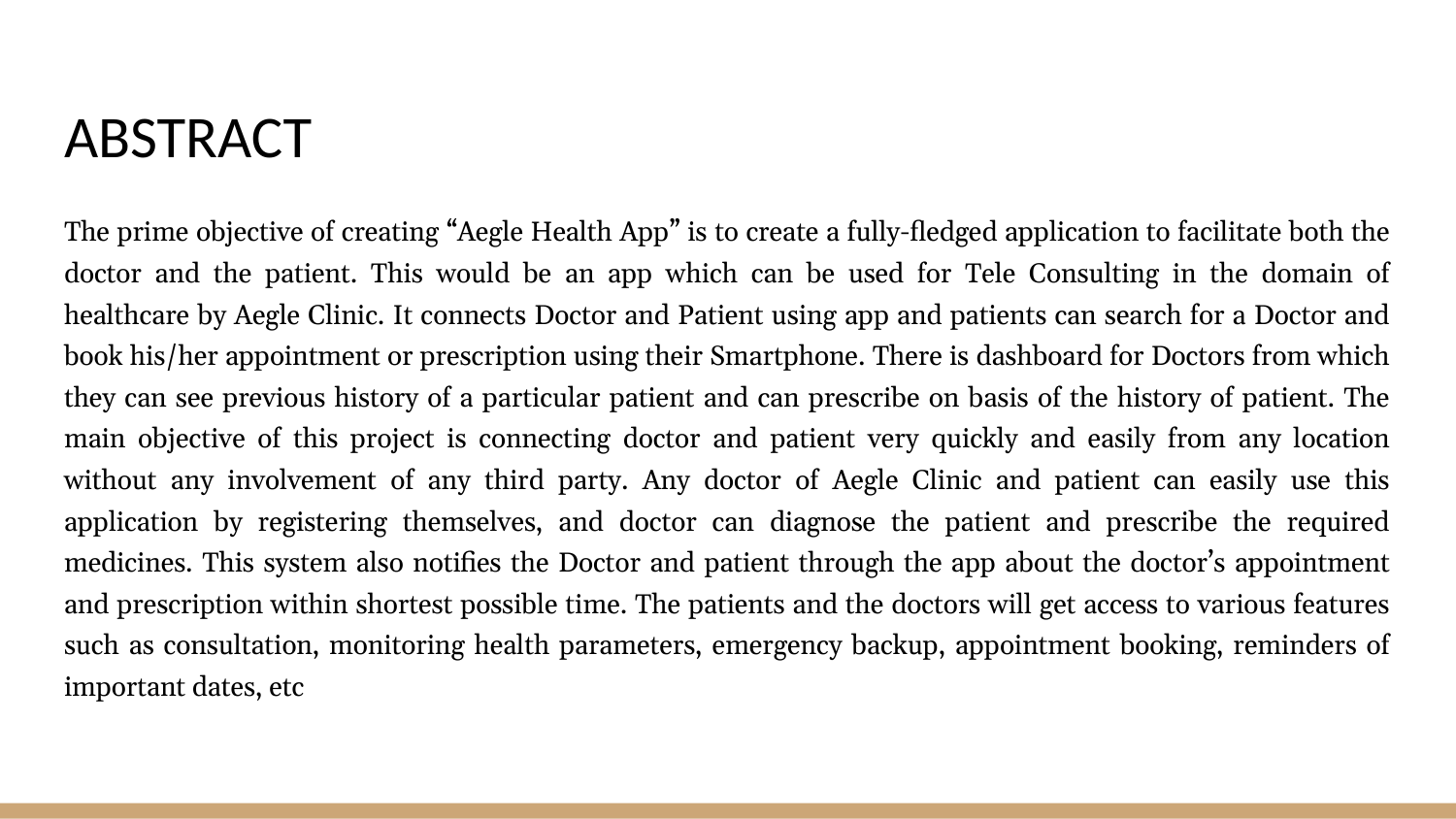

# ABSTRACT
The prime objective of creating “Aegle Health App” is to create a fully-fledged application to facilitate both the doctor and the patient. This would be an app which can be used for Tele Consulting in the domain of healthcare by Aegle Clinic. It connects Doctor and Patient using app and patients can search for a Doctor and book his/her appointment or prescription using their Smartphone. There is dashboard for Doctors from which they can see previous history of a particular patient and can prescribe on basis of the history of patient. The main objective of this project is connecting doctor and patient very quickly and easily from any location without any involvement of any third party. Any doctor of Aegle Clinic and patient can easily use this application by registering themselves, and doctor can diagnose the patient and prescribe the required medicines. This system also notifies the Doctor and patient through the app about the doctor’s appointment and prescription within shortest possible time. The patients and the doctors will get access to various features such as consultation, monitoring health parameters, emergency backup, appointment booking, reminders of important dates, etc